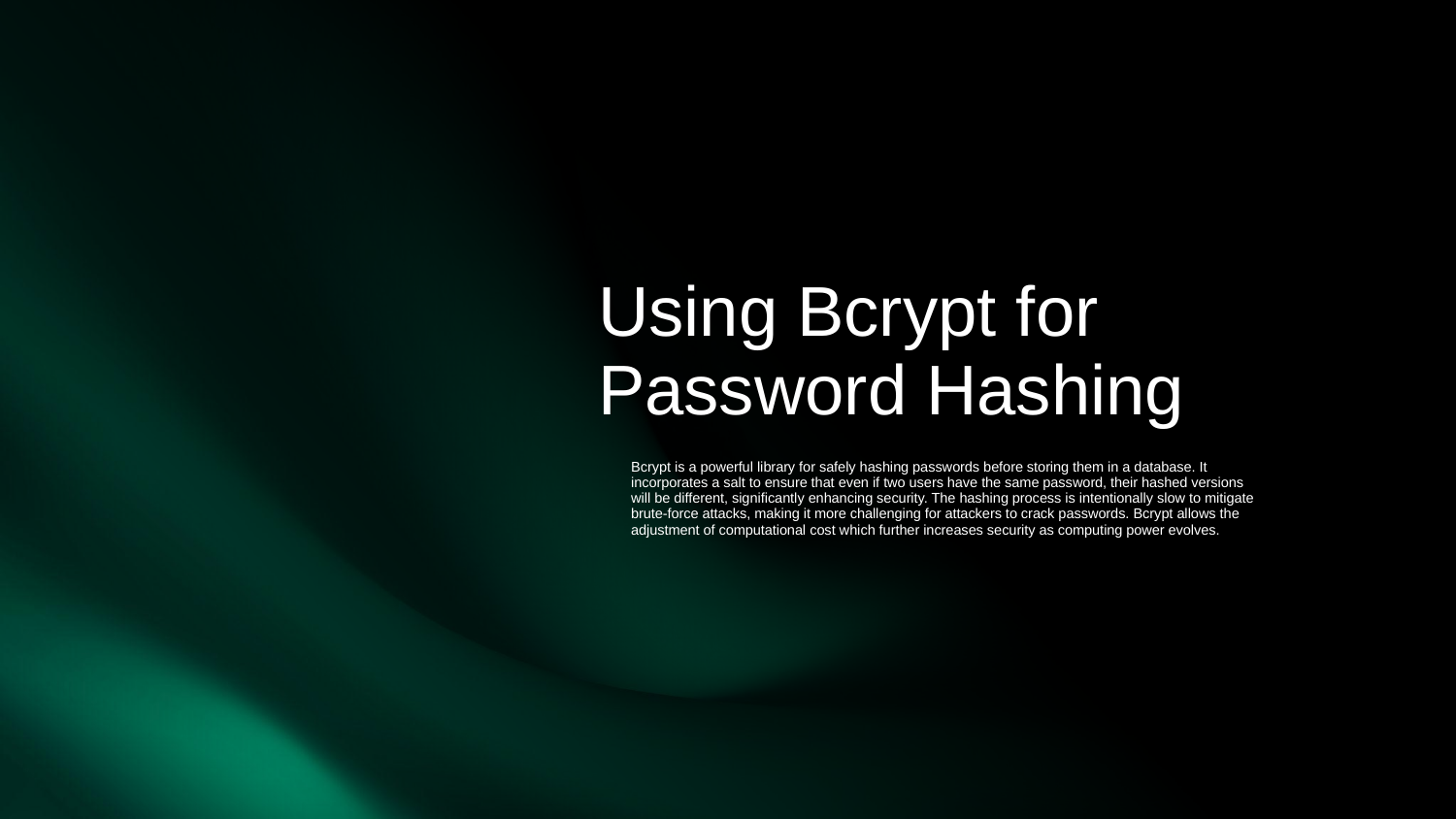

# Using Bcrypt for Password Hashing
Bcrypt is a powerful library for safely hashing passwords before storing them in a database. It incorporates a salt to ensure that even if two users have the same password, their hashed versions will be different, significantly enhancing security. The hashing process is intentionally slow to mitigate brute-force attacks, making it more challenging for attackers to crack passwords. Bcrypt allows the adjustment of computational cost which further increases security as computing power evolves.